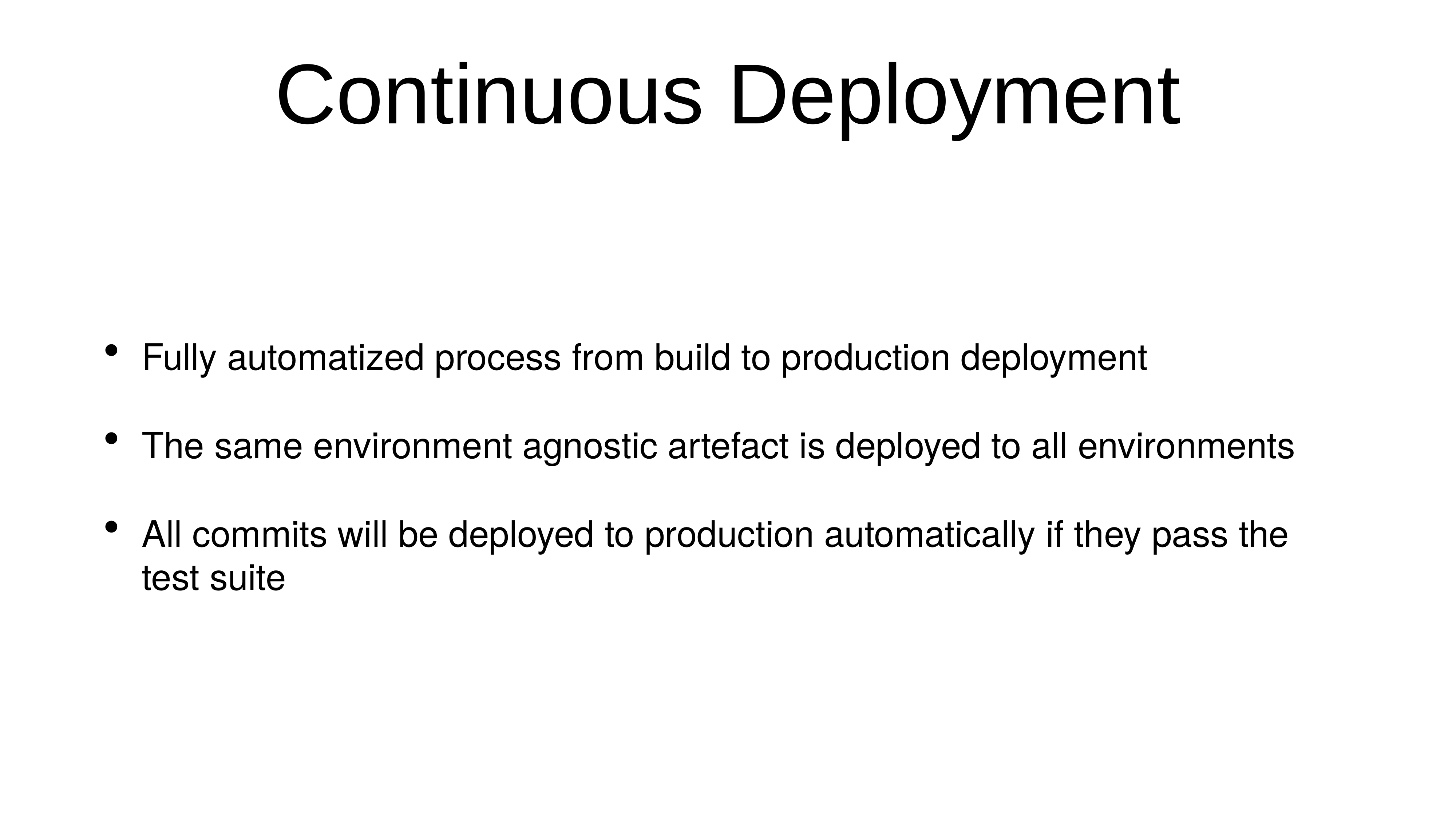

# Continuous Deployment
Fully automatized process from build to production deployment
The same environment agnostic artefact is deployed to all environments
All commits will be deployed to production automatically if they pass the test suite